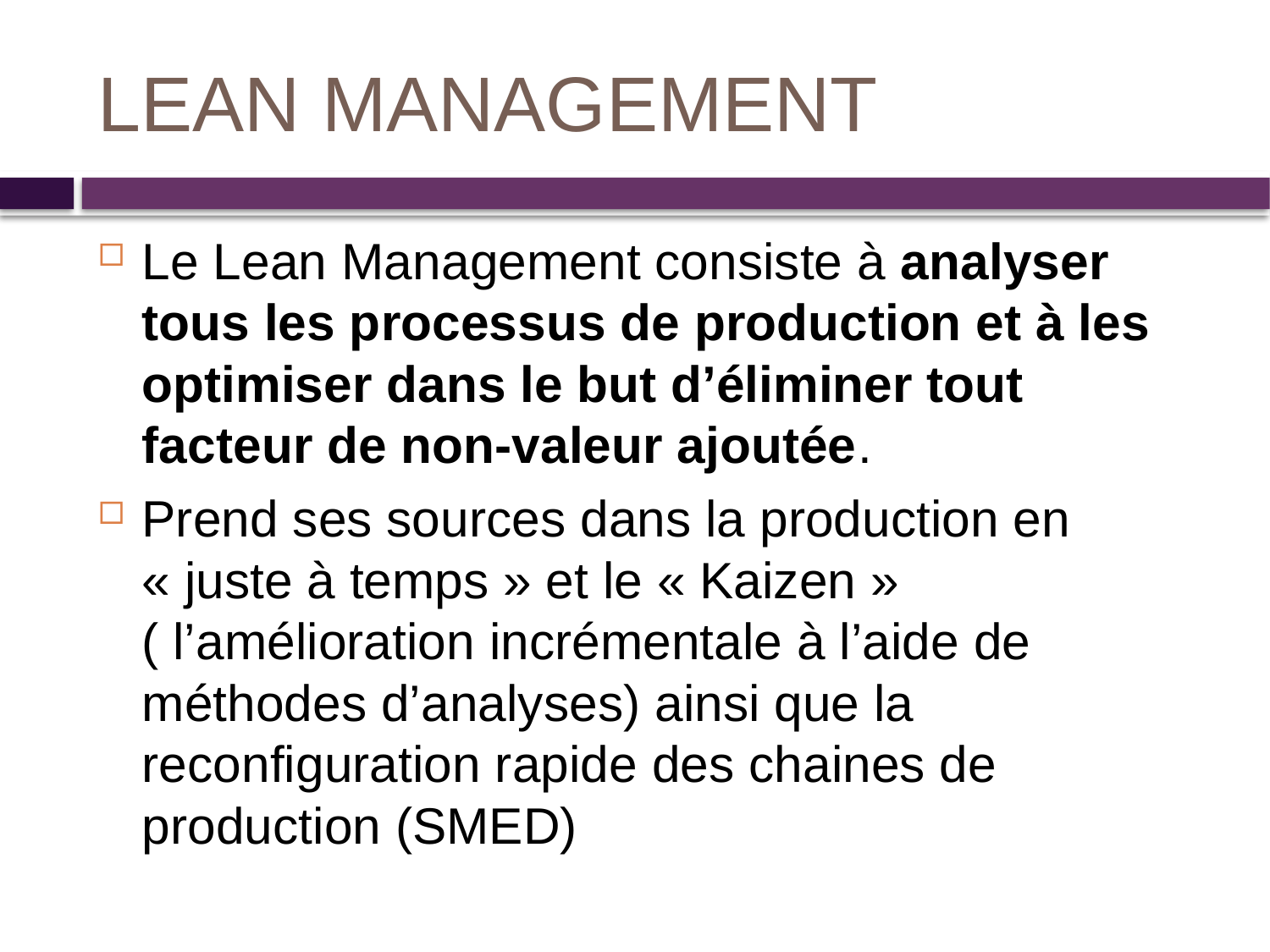

LEAN MANAGEMENT
Le Lean Management consiste à analyser tous les processus de production et à les optimiser dans le but d’éliminer tout facteur de non-valeur ajoutée.
Prend ses sources dans la production en « juste à temps » et le « Kaizen » ( l’amélioration incrémentale à l’aide de méthodes d’analyses) ainsi que la reconfiguration rapide des chaines de production (SMED)